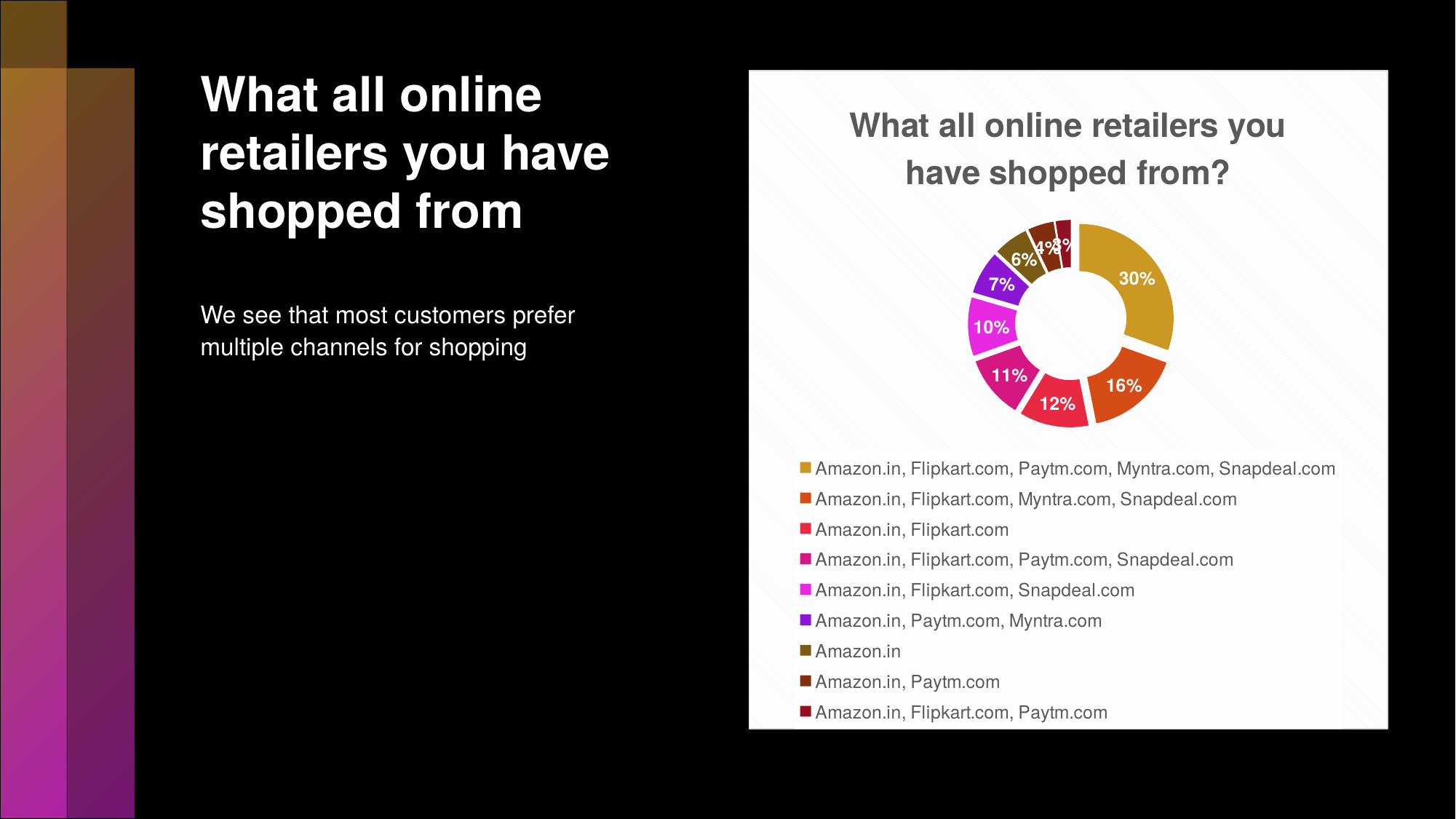

# What all online retailers you have shopped from

### Chart:

| Category | What all online retailers you have shopped from? |
|---|---|
| Amazon.in, Flipkart.com, Paytm.com, Myntra.com, Snapdeal.com | 82.0 |
| Amazon.in, Flipkart.com, Myntra.com, Snapdeal.com  | 44.0 |
| Amazon.in, Flipkart.com   | 32.0 |
| Amazon.in, Flipkart.com, Paytm.com, Snapdeal.com | 29.0 |
| Amazon.in, Flipkart.com, Snapdeal.com  | 27.0 |
| Amazon.in, Paytm.com, Myntra.com  | 20.0 |
| Amazon.in  | 16.0 |
| Amazon.in, Paytm.com  | 12.0 |
| Amazon.in, Flipkart.com, Paytm.com   | 7.0 |
We see that most customers prefer multiple channels for shopping